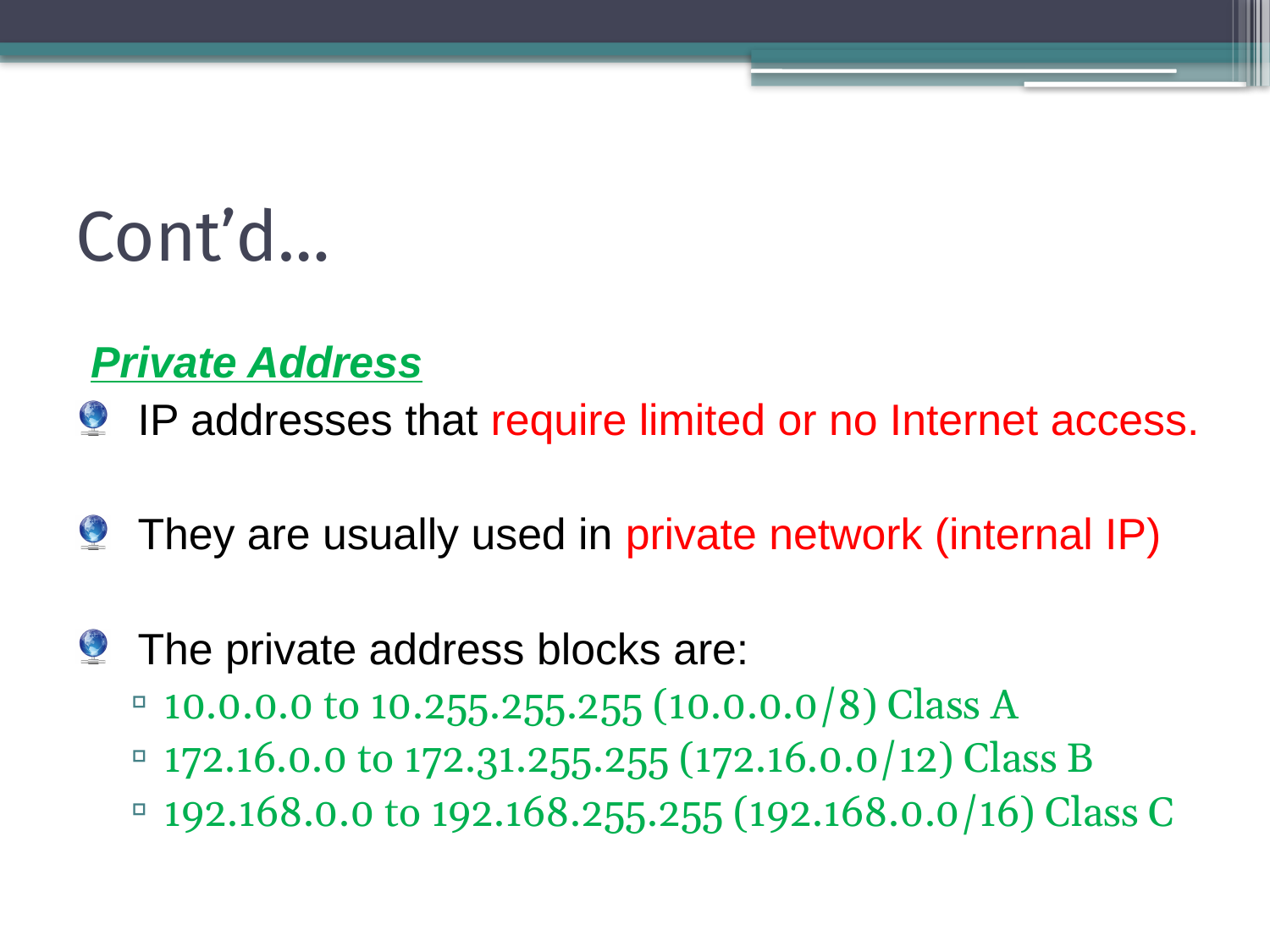

# Cont’d…
Private Address
IP addresses that require limited or no Internet access.

They are usually used in private network (internal IP)

The private address blocks are:
10.0.0.0 to 10.255.255.255 (10.0.0.0/8) Class A
172.16.0.0 to 172.31.255.255 (172.16.0.0/12) Class B
192.168.0.0 to 192.168.255.255 (192.168.0.0/16) Class C